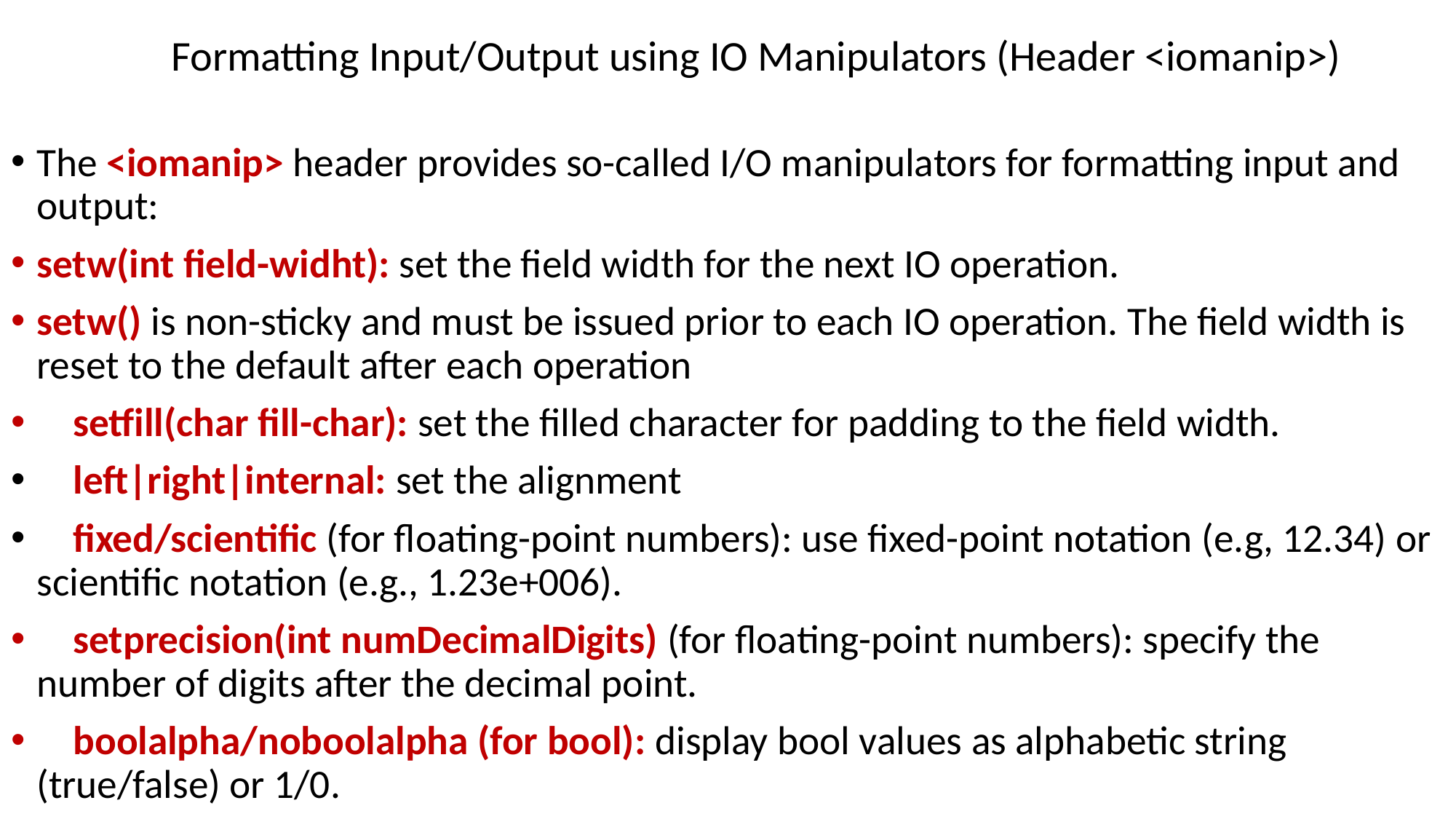

# Formatting Input/Output using IO Manipulators (Header <iomanip>)
The <iomanip> header provides so-called I/O manipulators for formatting input and output:
setw(int field-widht): set the field width for the next IO operation.
setw() is non-sticky and must be issued prior to each IO operation. The field width is reset to the default after each operation
    setfill(char fill-char): set the filled character for padding to the field width.
    left|right|internal: set the alignment
    fixed/scientific (for floating-point numbers): use fixed-point notation (e.g, 12.34) or scientific notation (e.g., 1.23e+006).
    setprecision(int numDecimalDigits) (for floating-point numbers): specify the number of digits after the decimal point.
    boolalpha/noboolalpha (for bool): display bool values as alphabetic string (true/false) or 1/0.